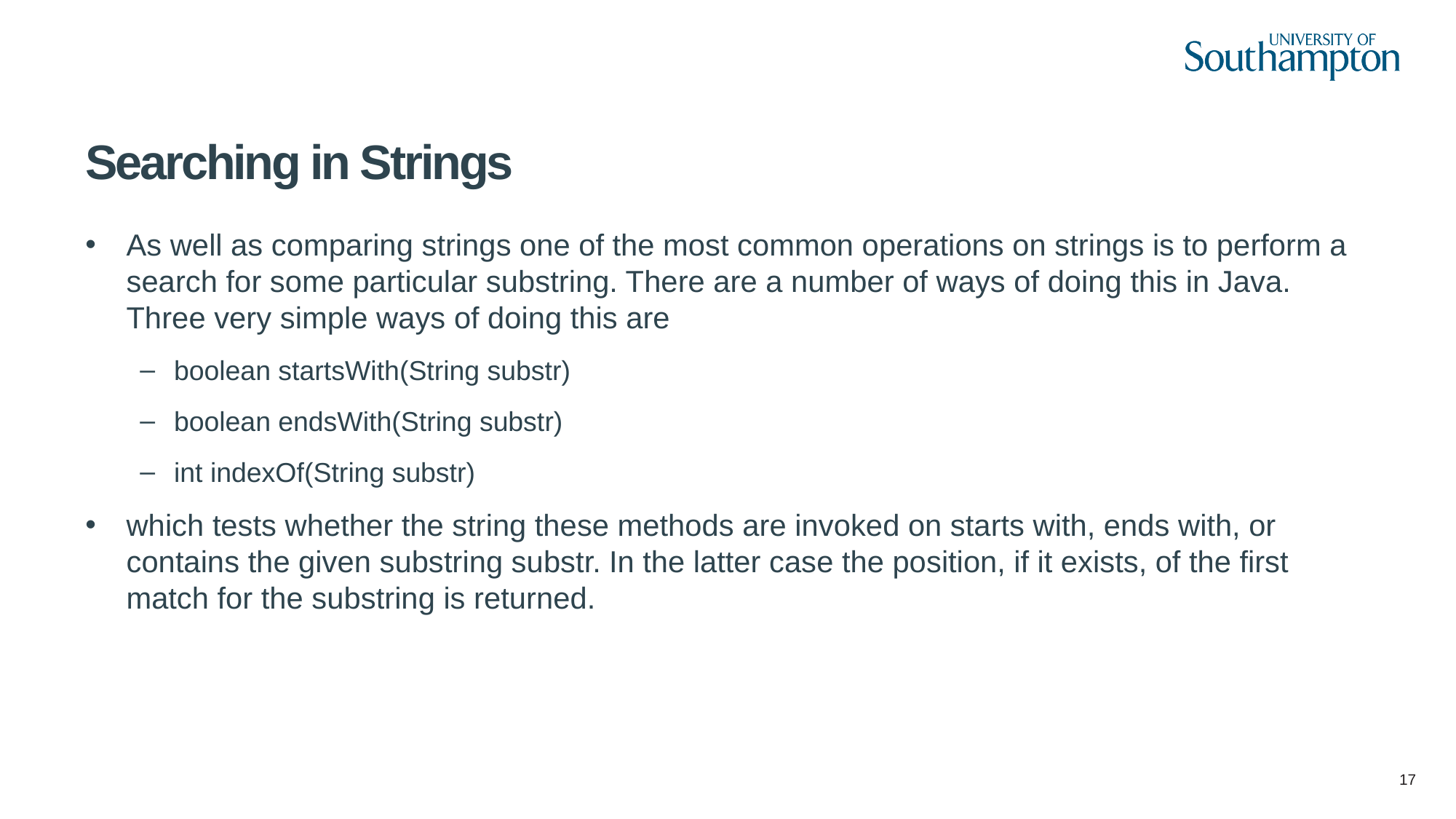

# Searching in Strings
As well as comparing strings one of the most common operations on strings is to perform a search for some particular substring. There are a number of ways of doing this in Java. Three very simple ways of doing this are
boolean startsWith(String substr)
boolean endsWith(String substr)
int indexOf(String substr)
which tests whether the string these methods are invoked on starts with, ends with, or contains the given substring substr. In the latter case the position, if it exists, of the first match for the substring is returned.